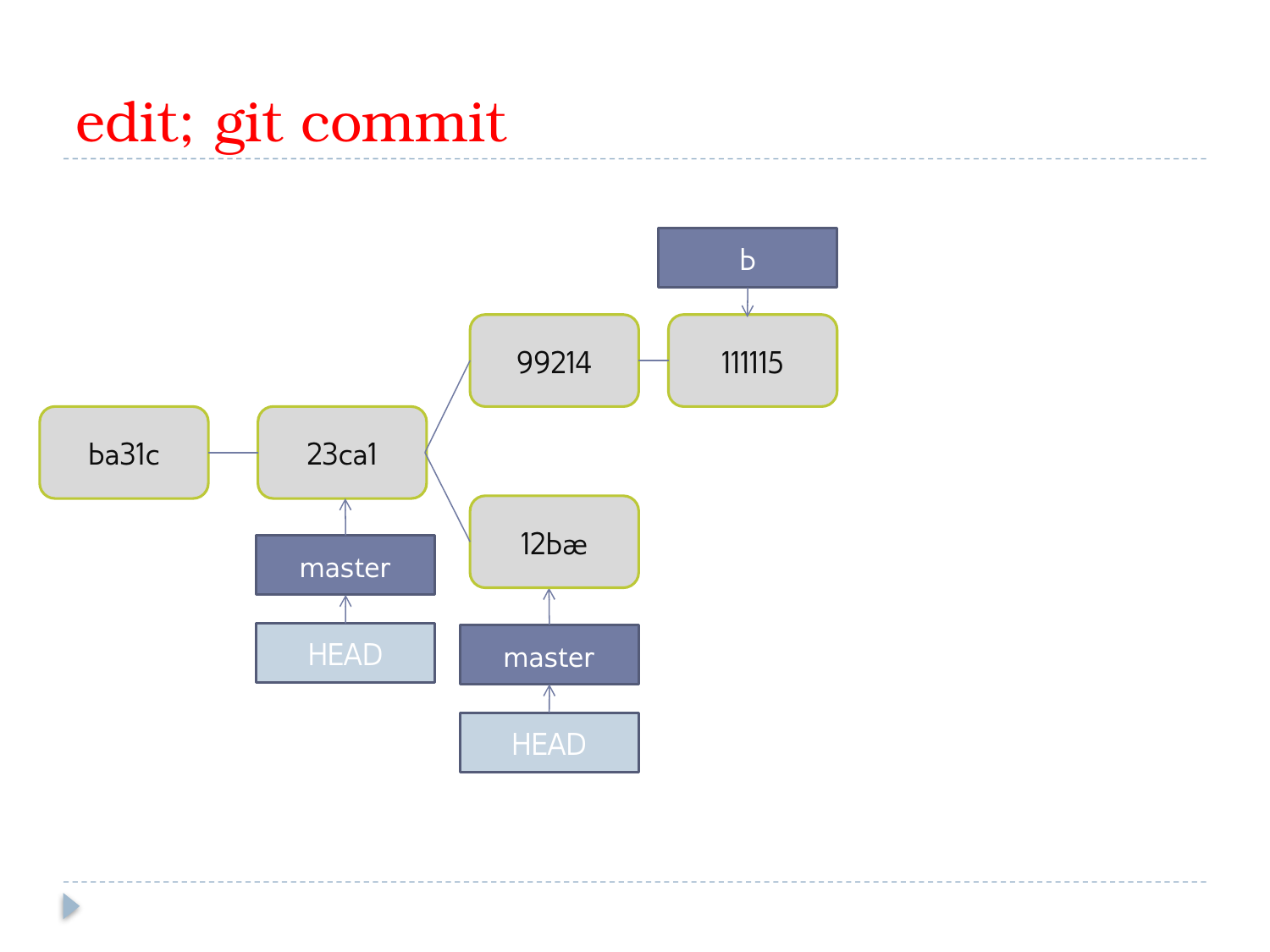

# edit; git commit
b
99214
111115
ba31c
23ca1
12bae
master
HEAD
master
HEAD